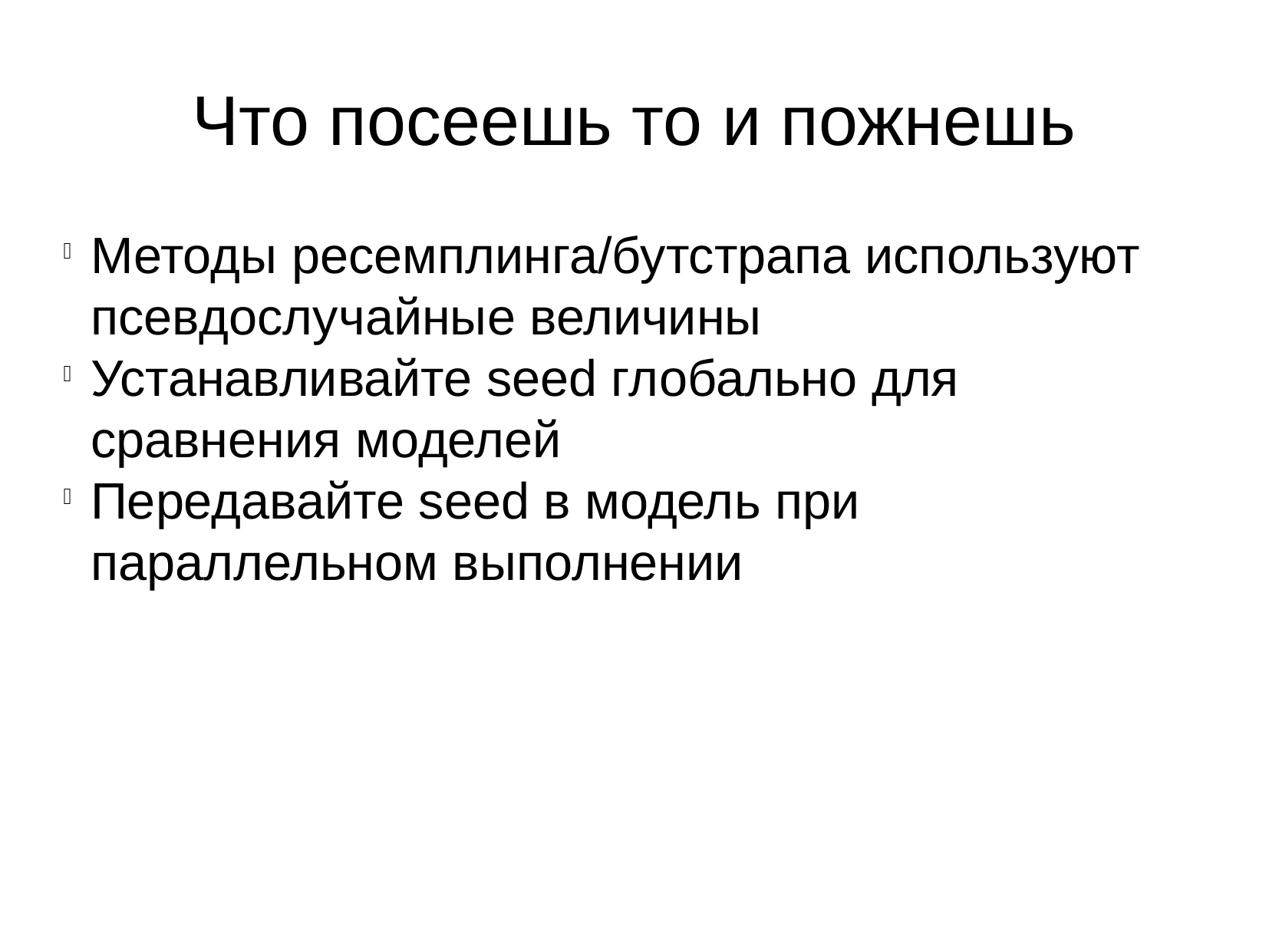

Что посеешь то и пожнешь
Методы ресемплинга/бутстрапа используют псевдослучайные величины
Устанавливайте seed глобально для сравнения моделей
Передавайте seed в модель при параллельном выполнении